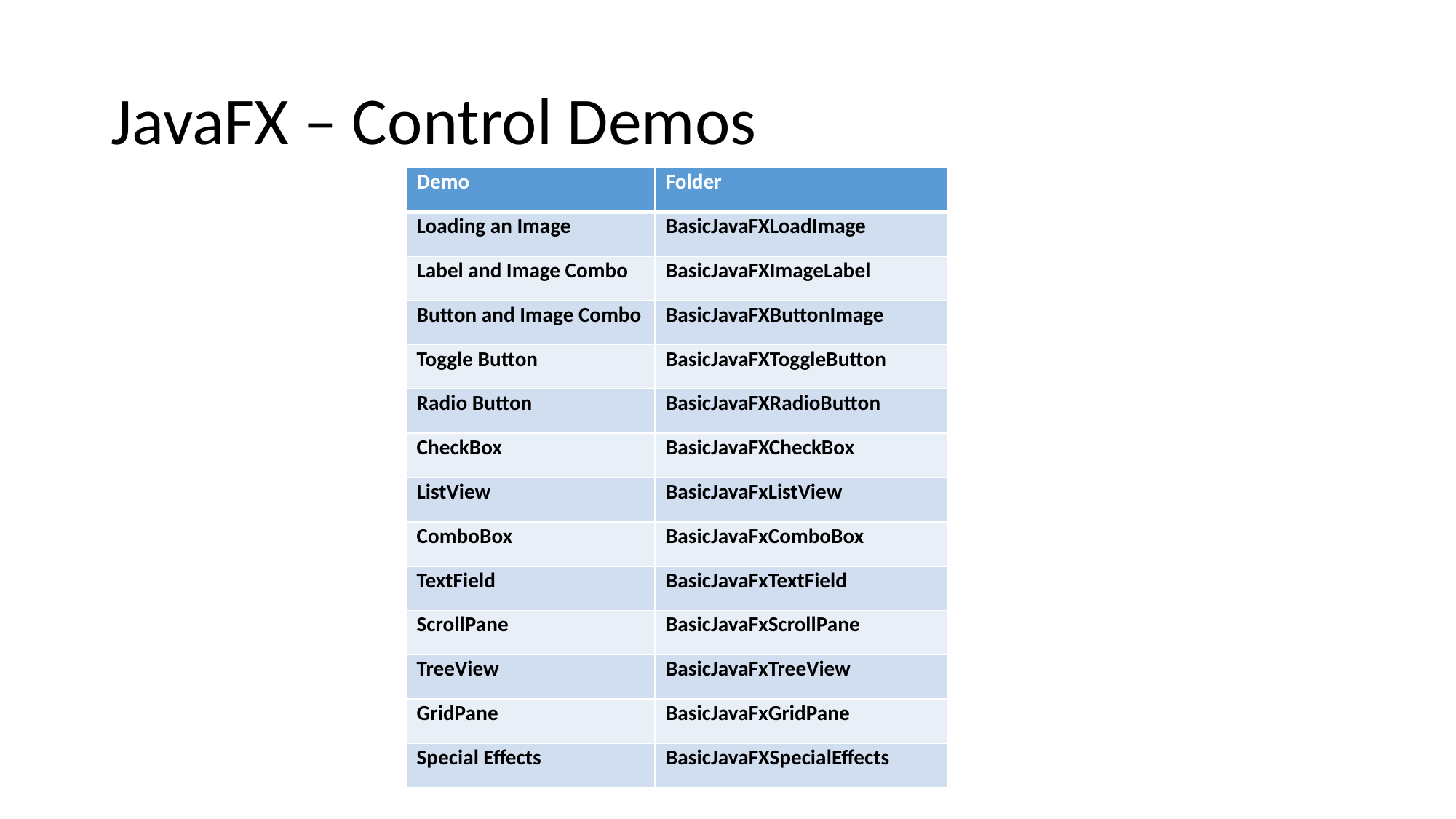

# JavaFX – Control Demos
| Demo | Folder |
| --- | --- |
| Loading an Image | BasicJavaFXLoadImage |
| Label and Image Combo | BasicJavaFXImageLabel |
| Button and Image Combo | BasicJavaFXButtonImage |
| Toggle Button | BasicJavaFXToggleButton |
| Radio Button | BasicJavaFXRadioButton |
| CheckBox | BasicJavaFXCheckBox |
| ListView | BasicJavaFxListView |
| ComboBox | BasicJavaFxComboBox |
| TextField | BasicJavaFxTextField |
| ScrollPane | BasicJavaFxScrollPane |
| TreeView | BasicJavaFxTreeView |
| GridPane | BasicJavaFxGridPane |
| Special Effects | BasicJavaFXSpecialEffects |